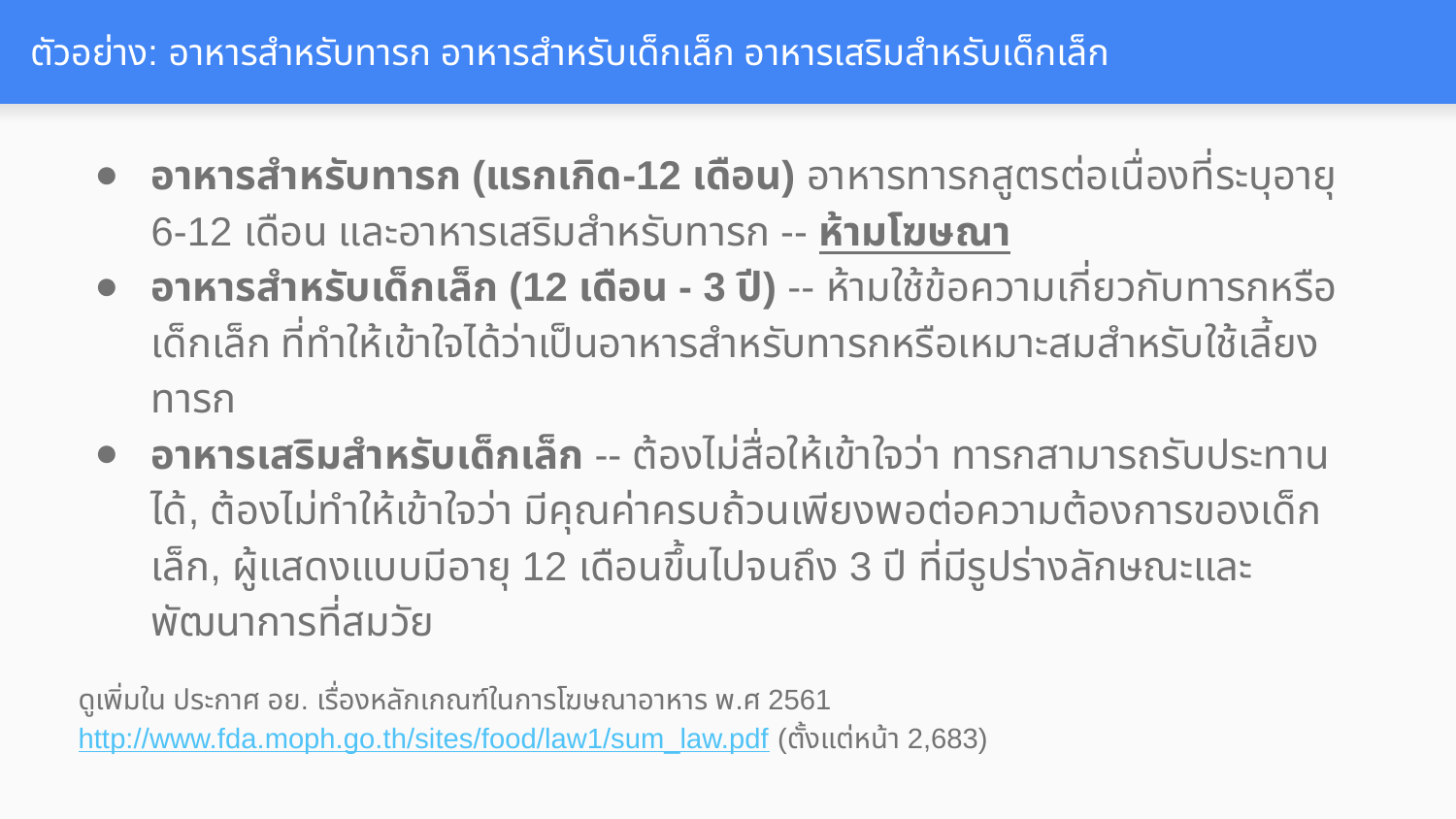

# ตัวอย่าง: อาหารสำหรับทารก อาหารสำหรับเด็กเล็ก อาหารเสริมสำหรับเด็กเล็ก
อาหารสำหรับทารก (แรกเกิด-12 เดือน) อาหารทารกสูตรต่อเนื่องที่ระบุอายุ 6-12 เดือน และอาหารเสริมสำหรับทารก -- ห้ามโฆษณา
อาหารสำหรับเด็กเล็ก (12 เดือน - 3 ปี) -- ห้ามใช้ข้อความเกี่ยวกับทารกหรือเด็กเล็ก ที่ทำให้เข้าใจได้ว่าเป็นอาหารสำหรับทารกหรือเหมาะสมสำหรับใช้เลี้ยงทารก
อาหารเสริมสำหรับเด็กเล็ก -- ต้องไม่สื่อให้เข้าใจว่า ทารกสามารถรับประทานได้, ต้องไม่ทำให้เข้าใจว่า มีคุณค่าครบถ้วนเพียงพอต่อความต้องการของเด็กเล็ก, ผู้แสดงแบบมีอายุ 12 เดือนขึ้นไปจนถึง 3 ปี ที่มีรูปร่างลักษณะและพัฒนาการที่สมวัย
ดูเพิ่มใน ประกาศ อย. เรื่องหลักเกณฑ์ในการโฆษณาอาหาร พ.ศ 2561 http://www.fda.moph.go.th/sites/food/law1/sum_law.pdf (ตั้งแต่หน้า 2,683)